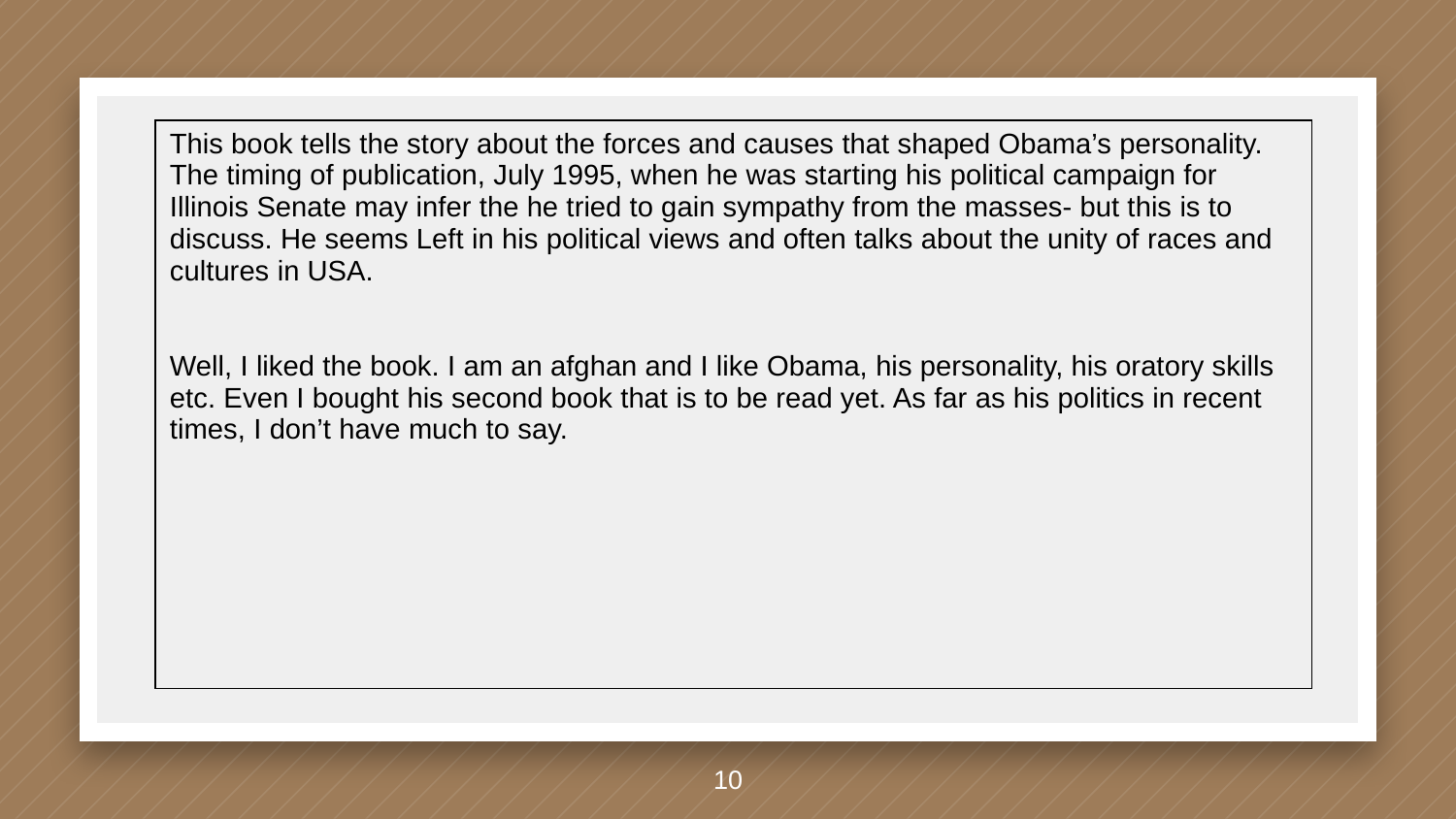

| This book tells the story about the forces and causes that shaped Obama’s personality. The timing of publication, July 1995, when he was starting his political campaign for Illinois Senate may infer the he tried to gain sympathy from the masses- but this is to discuss. He seems Left in his political views and often talks about the unity of races and cultures in USA. Well, I liked the book. I am an afghan and I like Obama, his personality, his oratory skills etc. Even I bought his second book that is to be read yet. As far as his politics in recent times, I don’t have much to say. |
| --- |
10